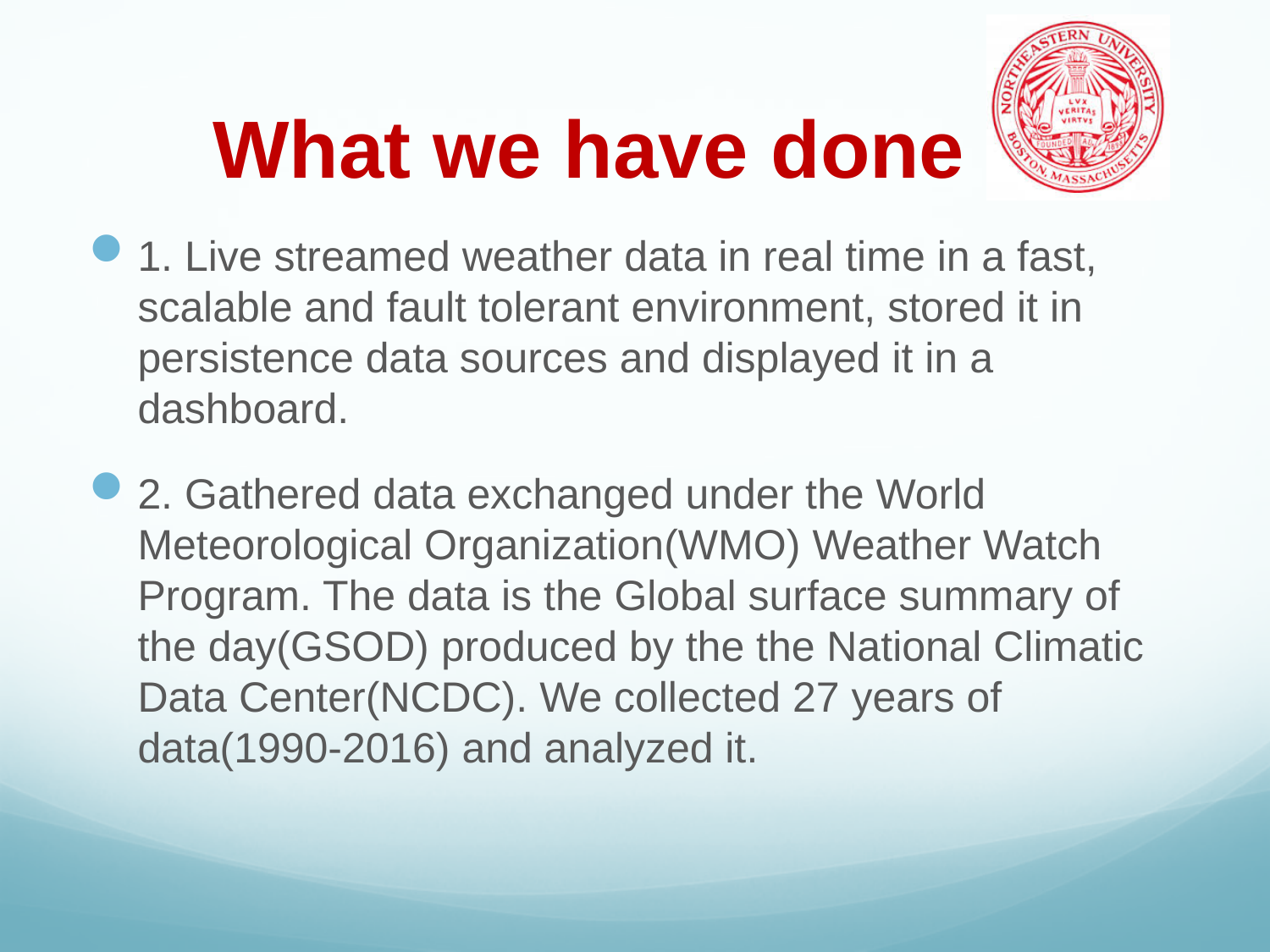

# What we have done
1. Live streamed weather data in real time in a fast, scalable and fault tolerant environment, stored it in persistence data sources and displayed it in a dashboard.
2. Gathered data exchanged under the World Meteorological Organization(WMO) Weather Watch Program. The data is the Global surface summary of the day(GSOD) produced by the the National Climatic Data Center(NCDC). We collected 27 years of data(1990-2016) and analyzed it.